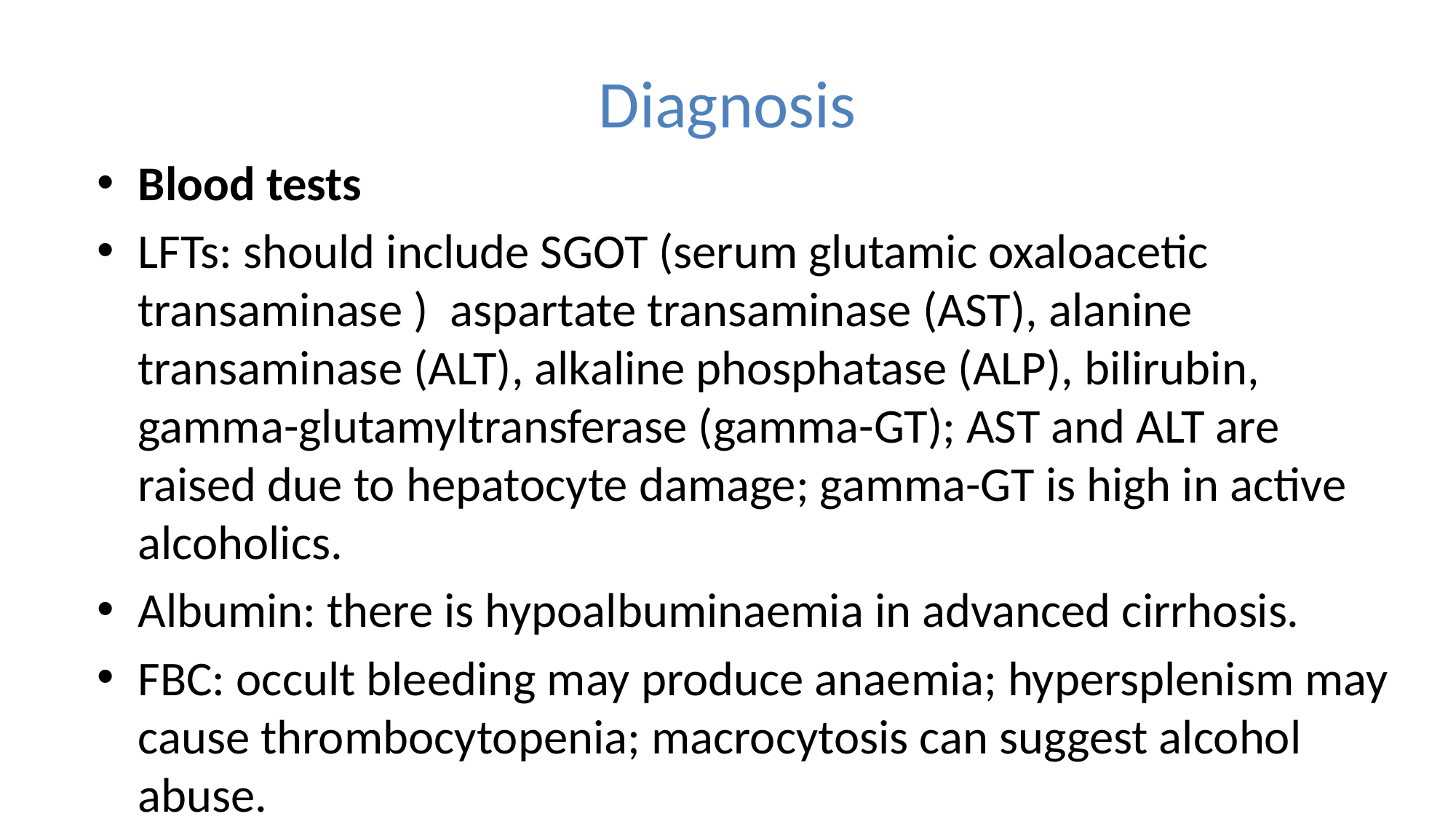

# Diagnosis
Blood tests
LFTs: should include SGOT (serum glutamic oxaloacetic transaminase )  aspartate transaminase (AST), alanine transaminase (ALT), alkaline phosphatase (ALP), bilirubin, gamma-glutamyltransferase (gamma-GT); AST and ALT are raised due to hepatocyte damage; gamma-GT is high in active alcoholics.
Albumin: there is hypoalbuminaemia in advanced cirrhosis.
FBC: occult bleeding may produce anaemia; hypersplenism may cause thrombocytopenia; macrocytosis can suggest alcohol abuse.